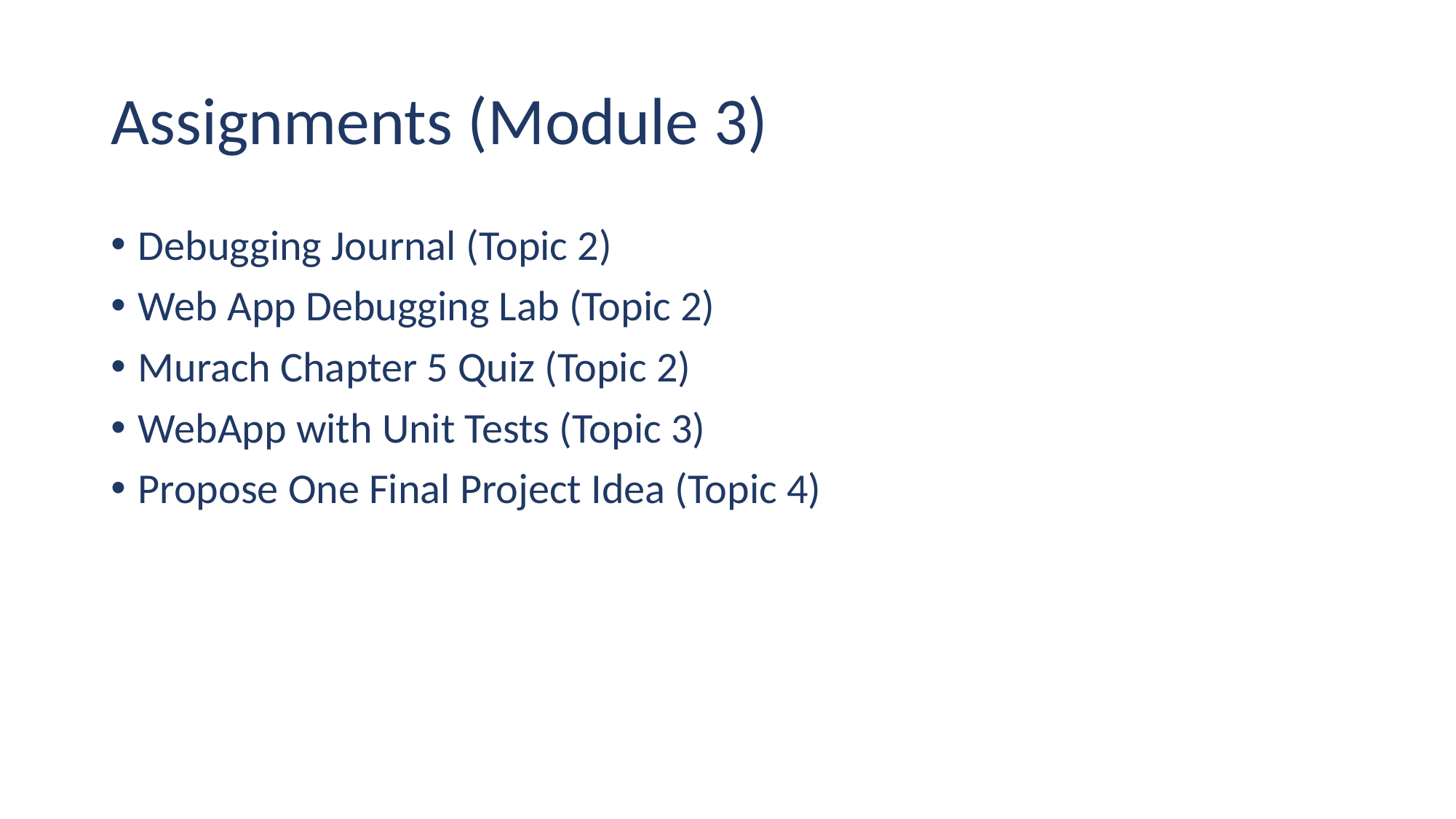

# Assignments (Module 3)
Debugging Journal (Topic 2)
Web App Debugging Lab (Topic 2)
Murach Chapter 5 Quiz (Topic 2)
WebApp with Unit Tests (Topic 3)
Propose One Final Project Idea (Topic 4)